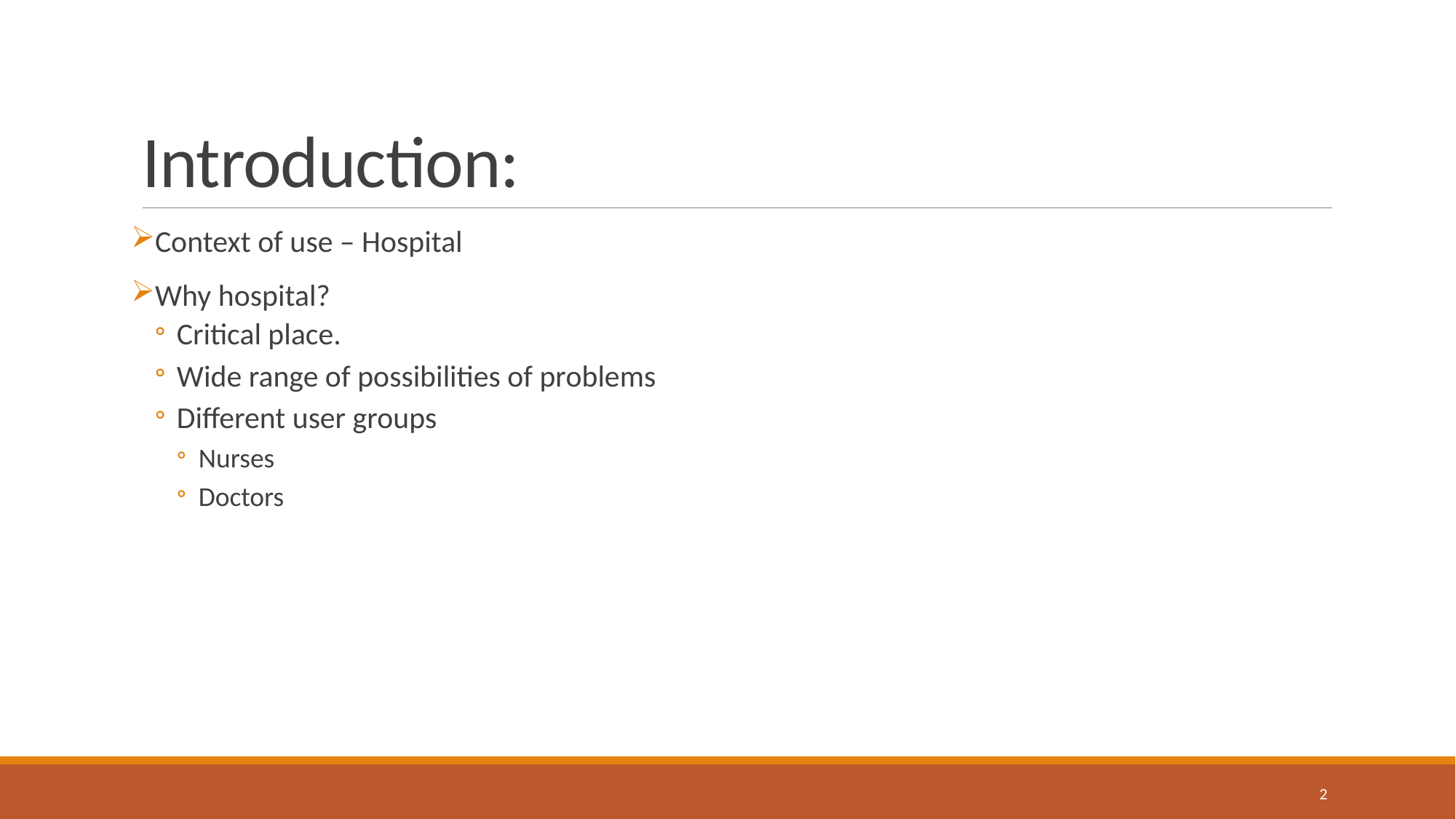

# Introduction:
Context of use – Hospital
Why hospital?
Critical place.
Wide range of possibilities of problems
Different user groups
Nurses
Doctors

2